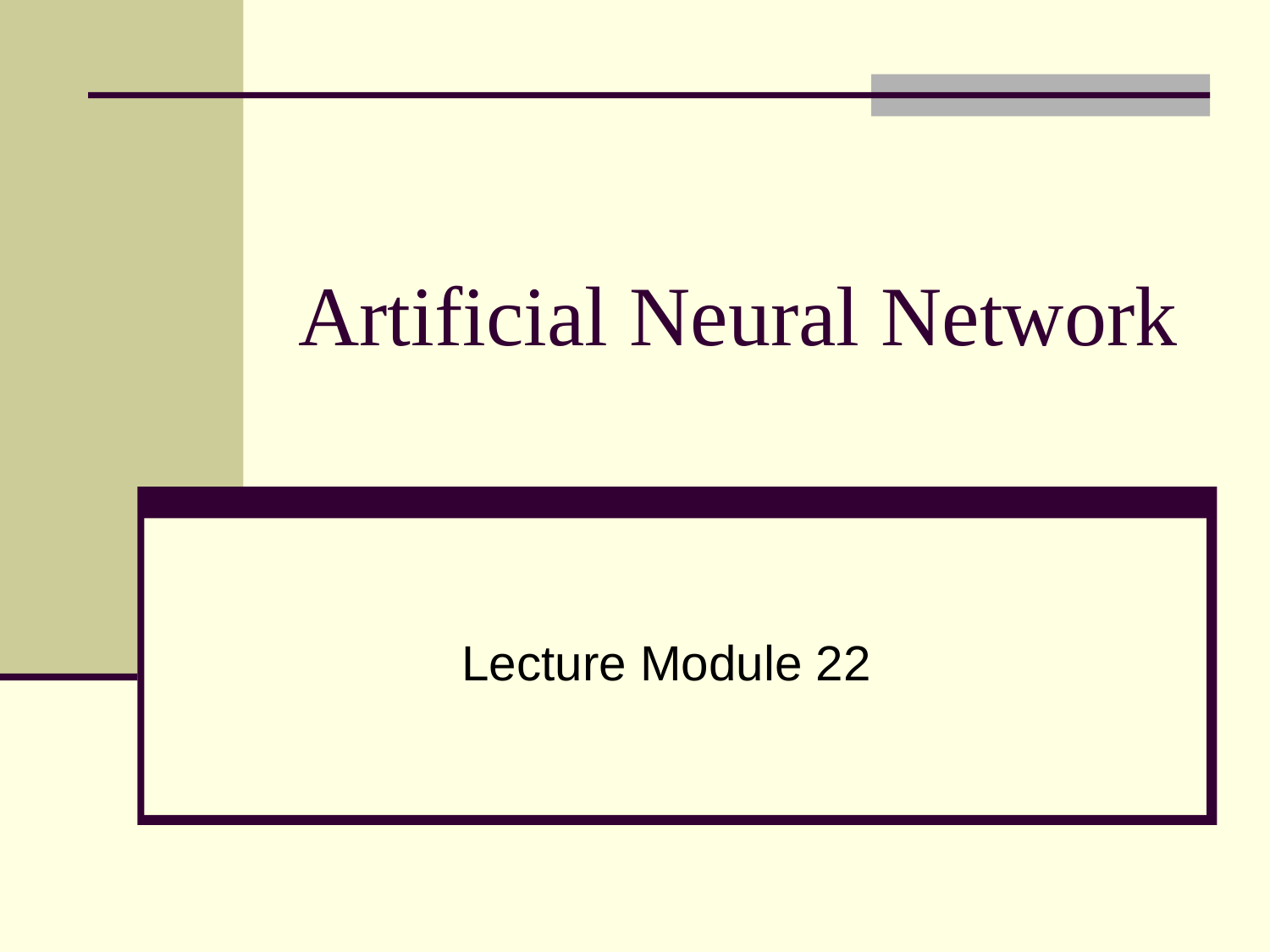

# Artificial Neural Network
Lecture Module 22